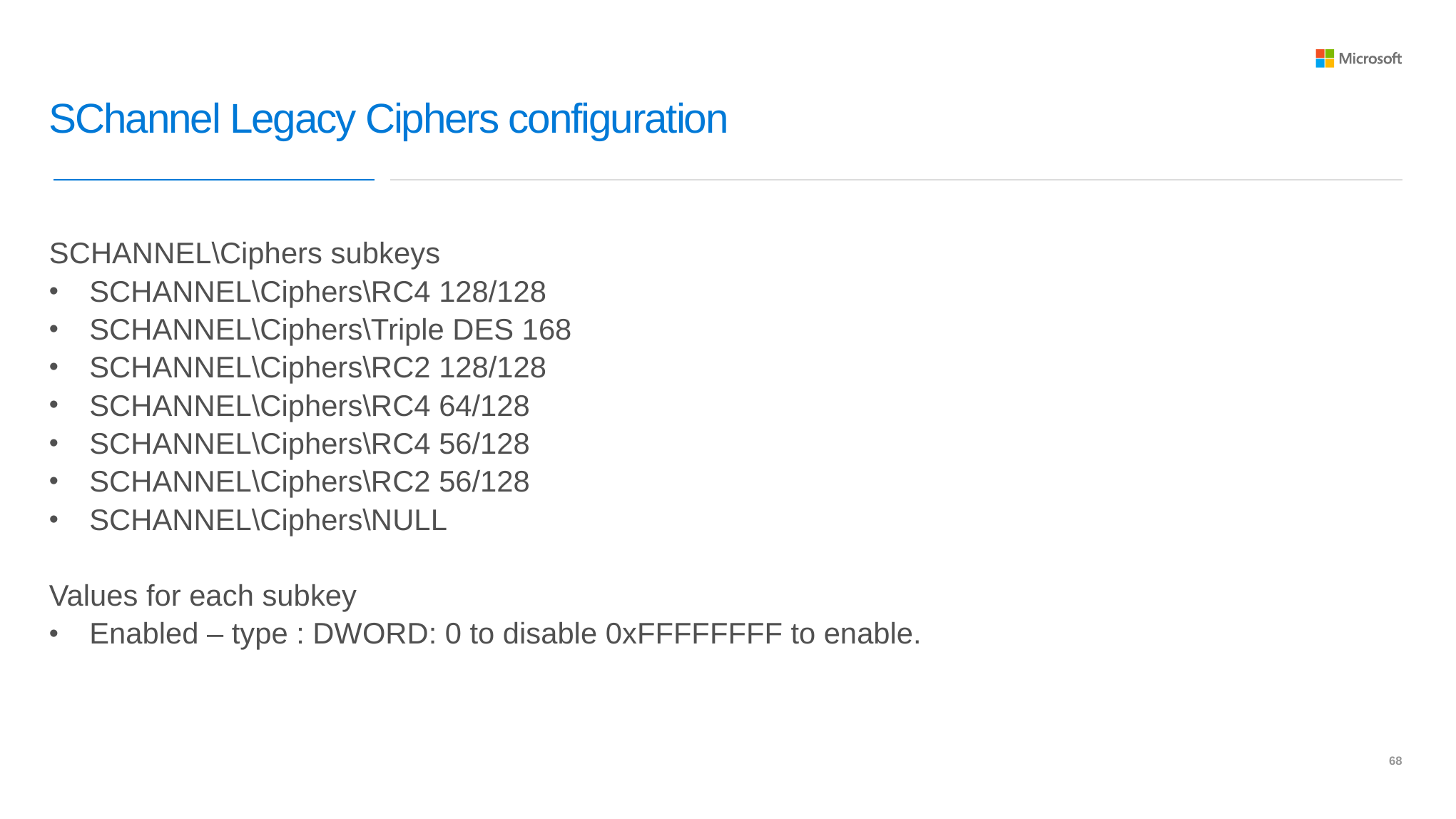

# SChannel Legacy Ciphers configuration
SCHANNEL\Ciphers subkeys
SCHANNEL\Ciphers\RC4 128/128
SCHANNEL\Ciphers\Triple DES 168
SCHANNEL\Ciphers\RC2 128/128
SCHANNEL\Ciphers\RC4 64/128
SCHANNEL\Ciphers\RC4 56/128
SCHANNEL\Ciphers\RC2 56/128
SCHANNEL\Ciphers\NULL

Values for each subkey
Enabled – type : DWORD: 0 to disable 0xFFFFFFFF to enable.
68